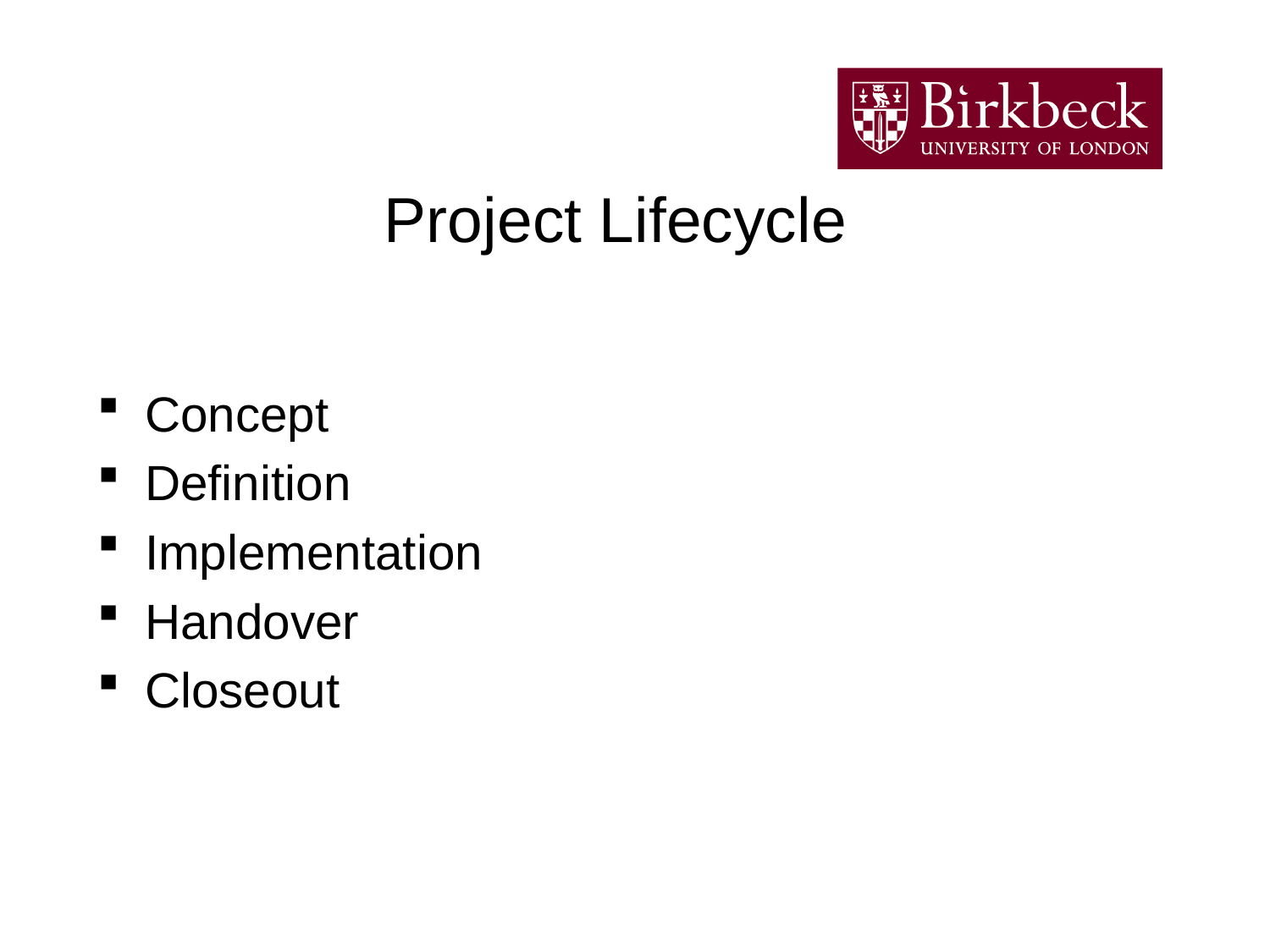

# Project Lifecycle

Concept
Definition
Implementation
Handover
Closeout